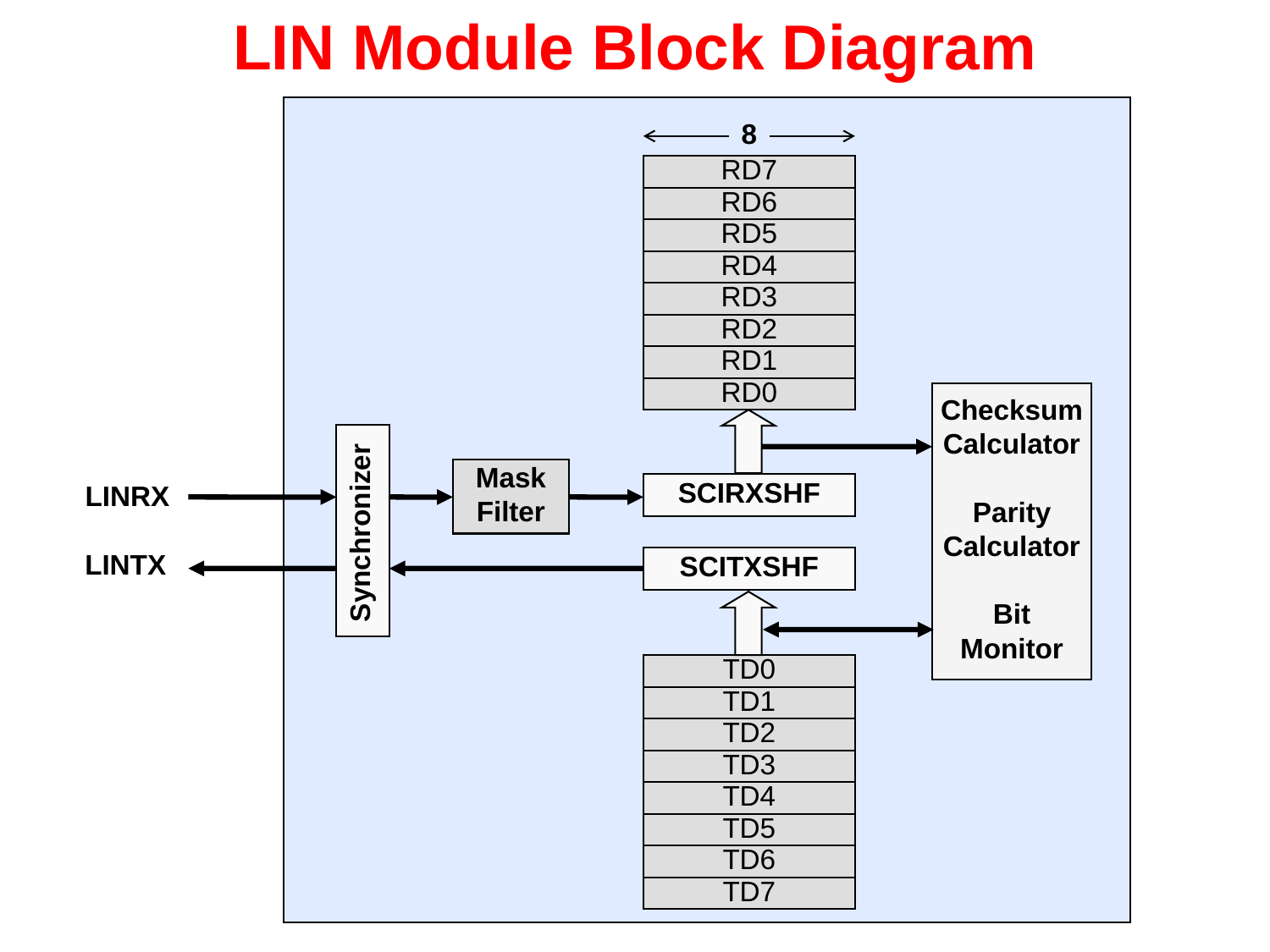

# LIN Module Block Diagram

8
       RD7
       RD6
       RD5
       RD4
       RD3
       RD2
       RD1
       RD0
Checksum
Calculator

Parity
Calculator

Bit
Monitor

Synchronizer

Mask
Filter
SCIRXSHF
LINRX

LINTX
SCITXSHF

       TD0
       TD1
       TD2
       TD3
       TD4
       TD5
       TD6
       TD7